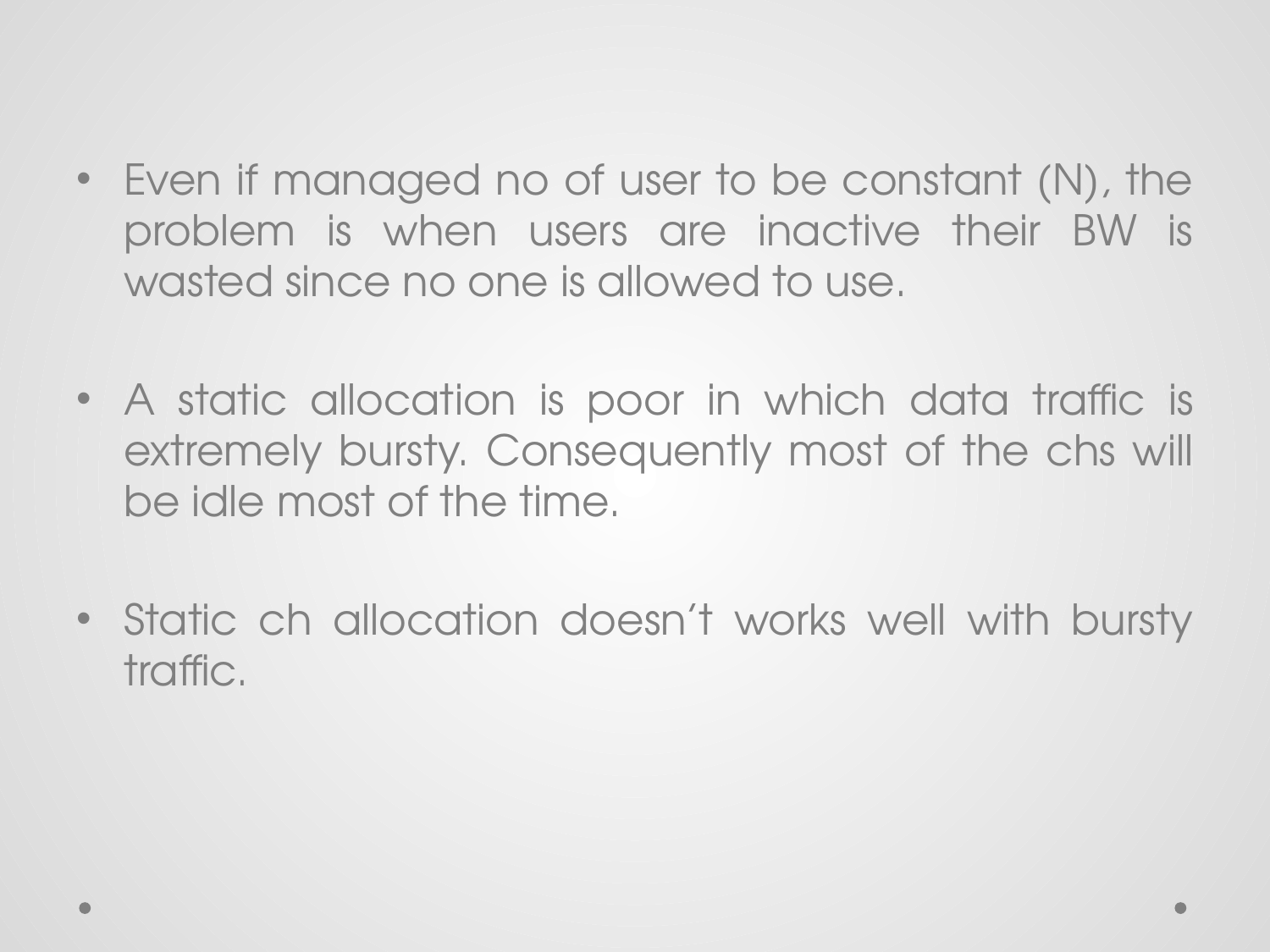

#
Even if managed no of user to be constant (N), the problem is when users are inactive their BW is wasted since no one is allowed to use.

A static allocation is poor in which data traffic is extremely bursty. Consequently most of the chs will be idle most of the time.

Static ch allocation doesn’t works well with bursty traffic.